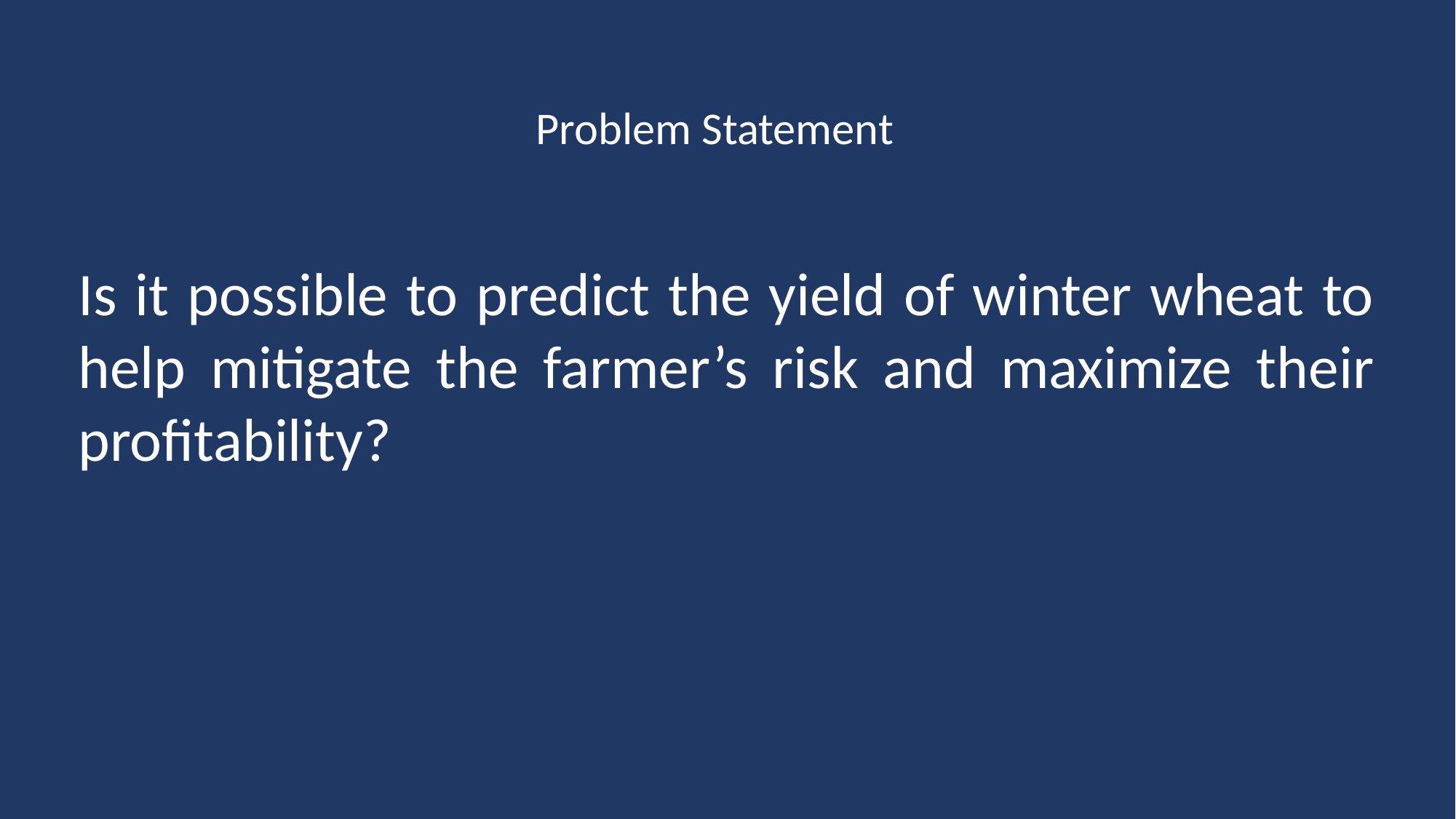

# Problem Statement
Is it possible to predict the yield of winter wheat to help mitigate the farmer’s risk and maximize their profitability?